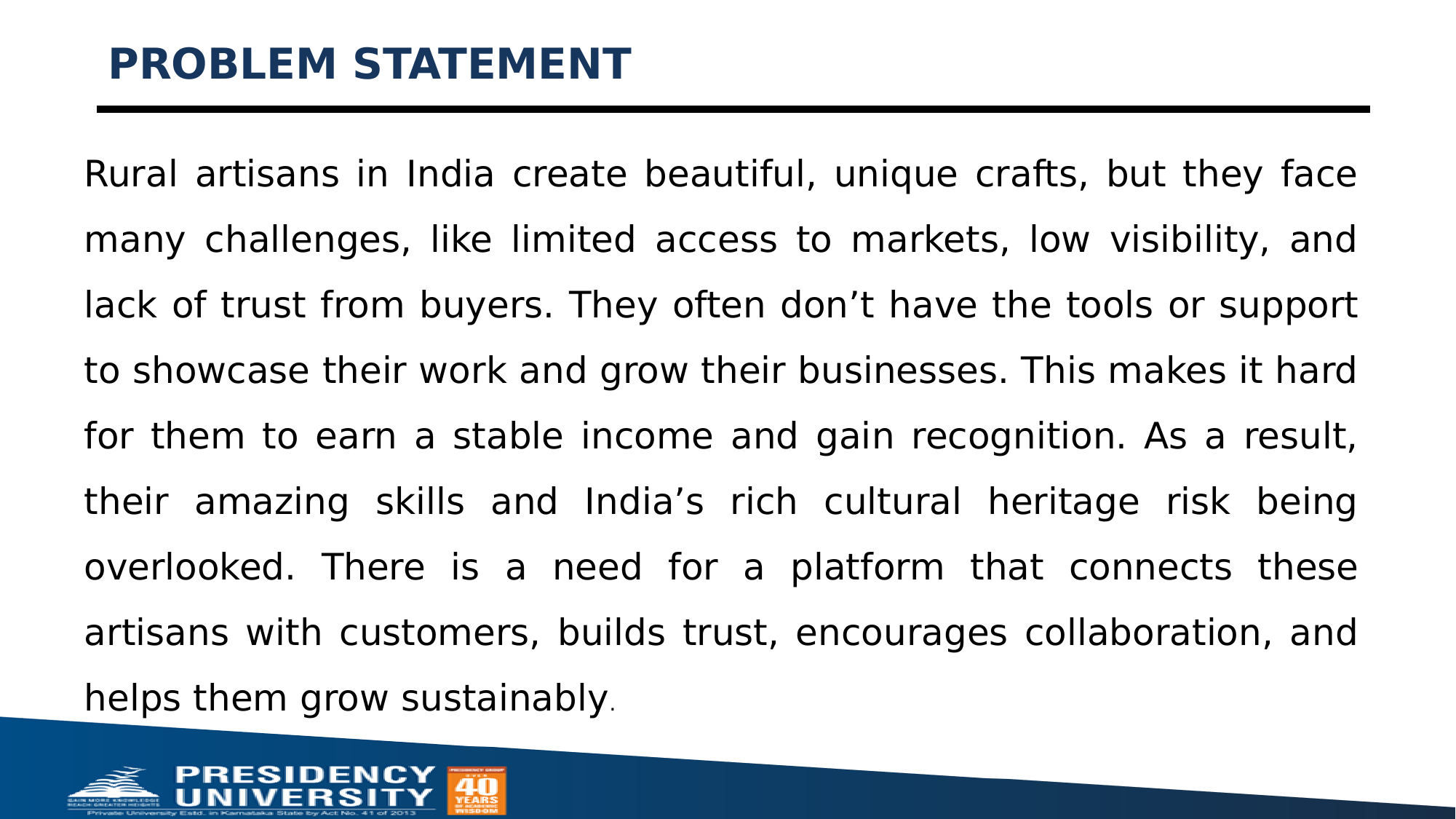

# PROBLEM STATEMENT
Rural artisans in India create beautiful, unique crafts, but they face many challenges, like limited access to markets, low visibility, and lack of trust from buyers. They often don’t have the tools or support to showcase their work and grow their businesses. This makes it hard for them to earn a stable income and gain recognition. As a result, their amazing skills and India’s rich cultural heritage risk being overlooked. There is a need for a platform that connects these artisans with customers, builds trust, encourages collaboration, and helps them grow sustainably.